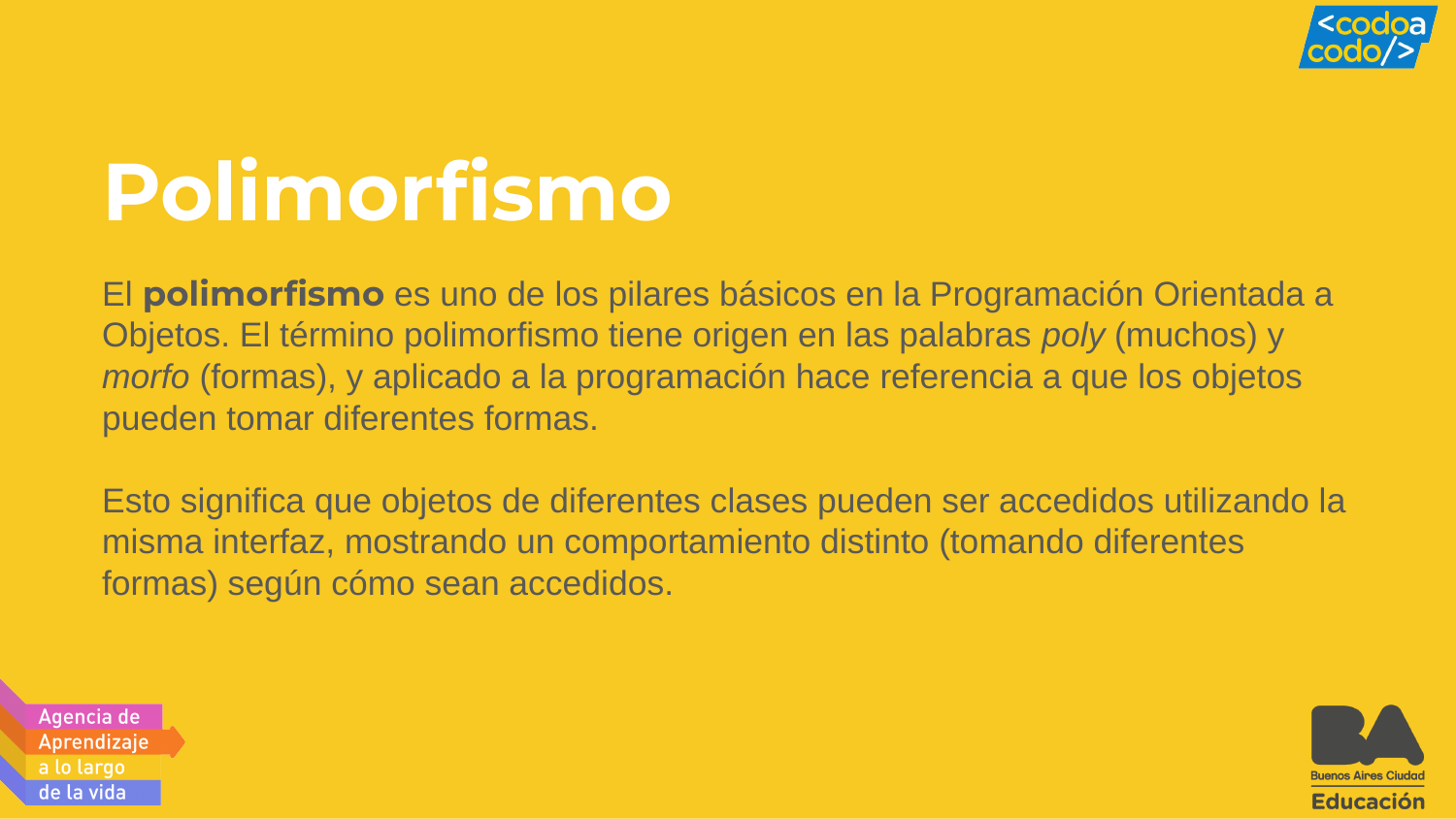

# Polimorfismo
El polimorfismo es uno de los pilares básicos en la Programación Orientada a Objetos. El término polimorfismo tiene origen en las palabras poly (muchos) y morfo (formas), y aplicado a la programación hace referencia a que los objetos pueden tomar diferentes formas.

Esto significa que objetos de diferentes clases pueden ser accedidos utilizando la misma interfaz, mostrando un comportamiento distinto (tomando diferentes formas) según cómo sean accedidos.